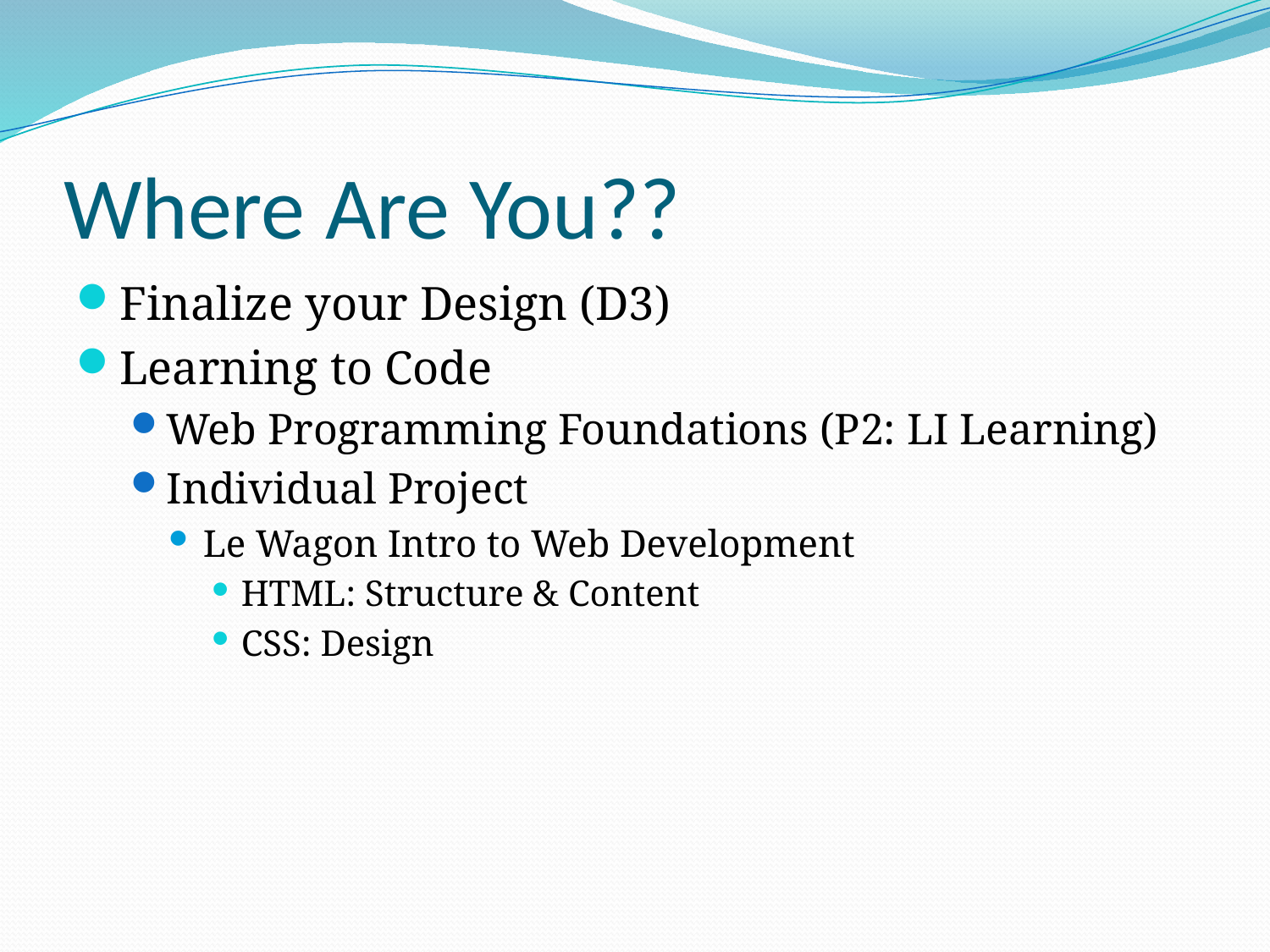

# Where Are You??
Finalize your Design (D3)
Learning to Code
Web Programming Foundations (P2: LI Learning)
Individual Project
Le Wagon Intro to Web Development
HTML: Structure & Content
CSS: Design